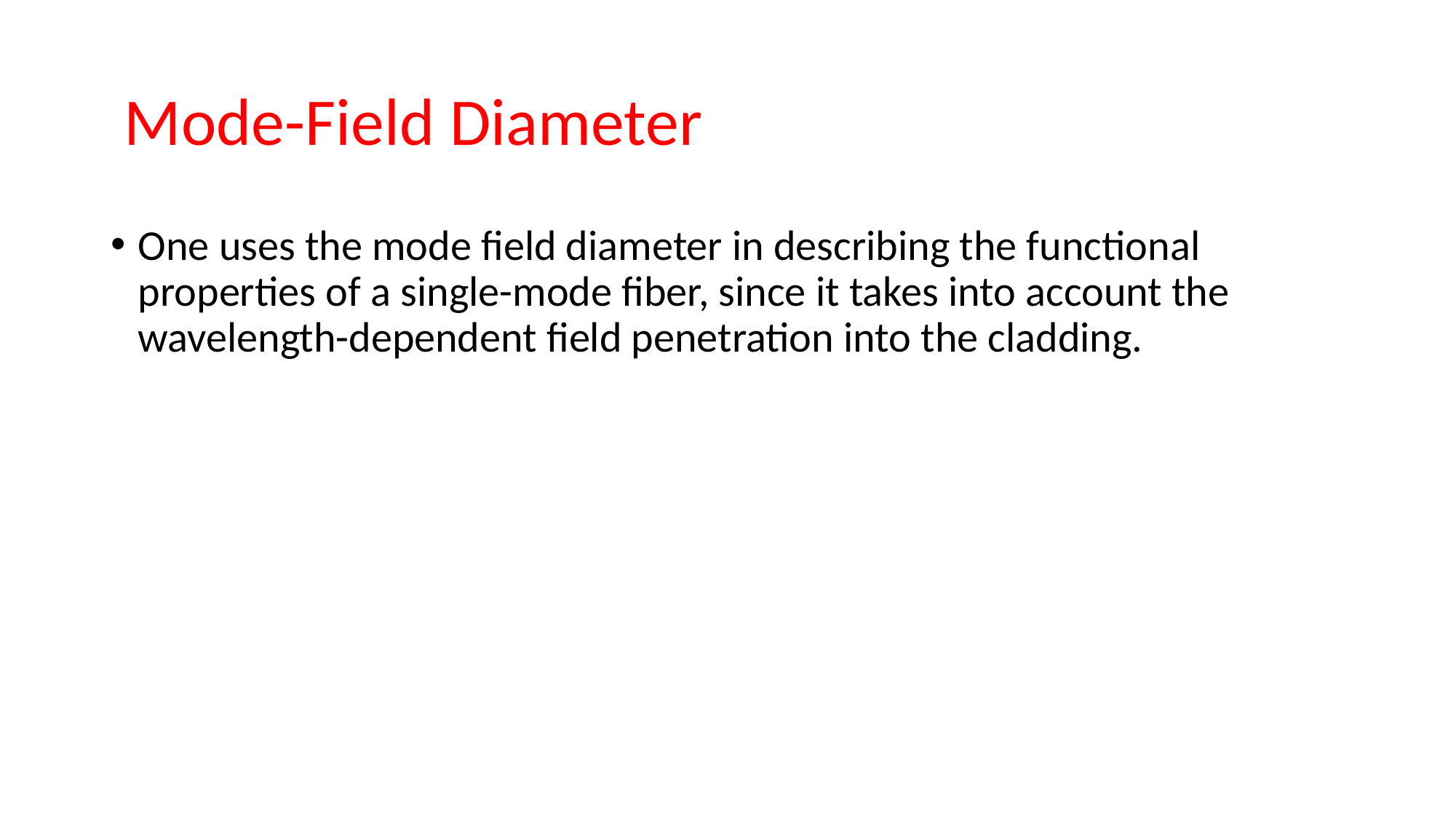

# Mode-Field Diameter
One uses the mode field diameter in describing the functional properties of a single-mode fiber, since it takes into account the wavelength-dependent field penetration into the cladding.